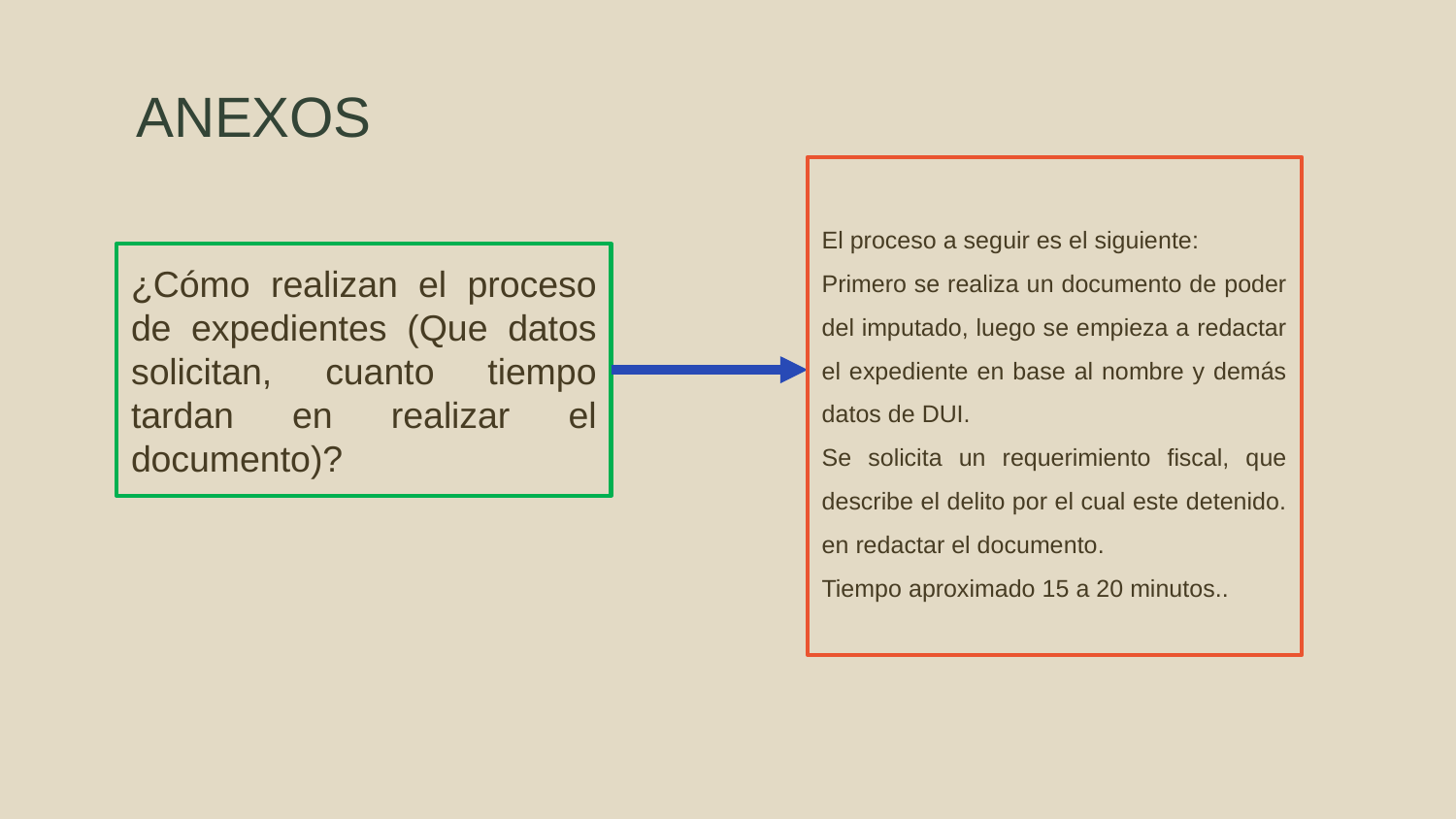

# ANEXOS
El proceso a seguir es el siguiente:
Primero se realiza un documento de poder del imputado, luego se empieza a redactar el expediente en base al nombre y demás datos de DUI.
Se solicita un requerimiento fiscal, que describe el delito por el cual este detenido. en redactar el documento.
Tiempo aproximado 15 a 20 minutos..
¿Cómo realizan el proceso de expedientes (Que datos solicitan, cuanto tiempo tardan en realizar el documento)?